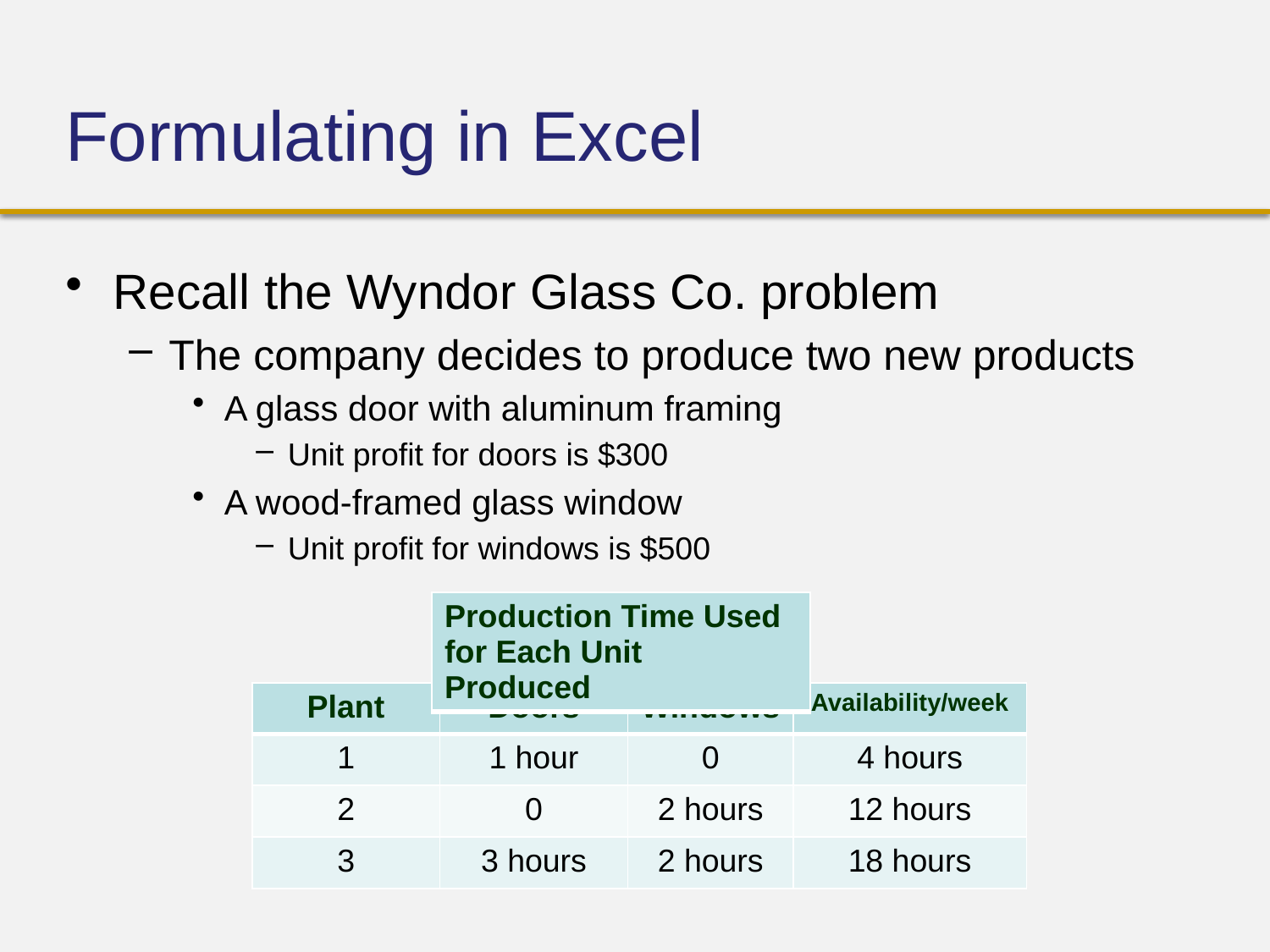

# Formulating in Excel
Recall the Wyndor Glass Co. problem
The company decides to produce two new products
A glass door with aluminum framing
Unit profit for doors is $300
A wood-framed glass window
Unit profit for windows is $500

| Production Time Used for Each Unit Produced |
| --- |
| Plant | Doors | Windows | Availability/week |
| --- | --- | --- | --- |
| 1 | 1 hour | 0 | 4 hours |
| 2 | 0 | 2 hours | 12 hours |
| 3 | 3 hours | 2 hours | 18 hours |